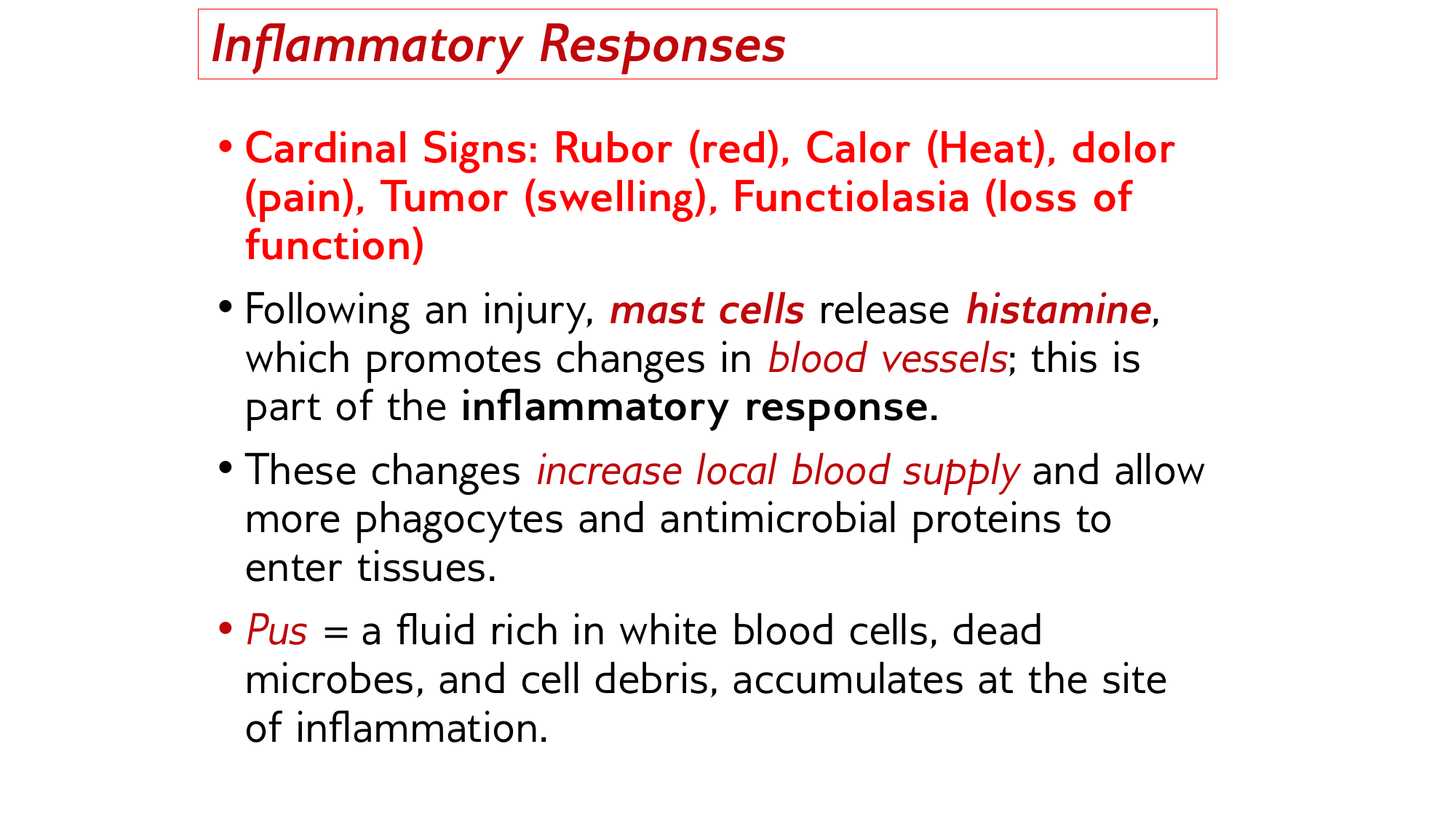

# Inflammatory Responses
Cardinal Signs: Rubor (red), Calor (Heat), dolor (pain), Tumor (swelling), Functiolasia (loss of function)
Following an injury, mast cells release histamine, which promotes changes in blood vessels; this is part of the inflammatory response.
These changes increase local blood supply and allow more phagocytes and antimicrobial proteins to enter tissues.
Pus = a fluid rich in white blood cells, dead microbes, and cell debris, accumulates at the site of inflammation.